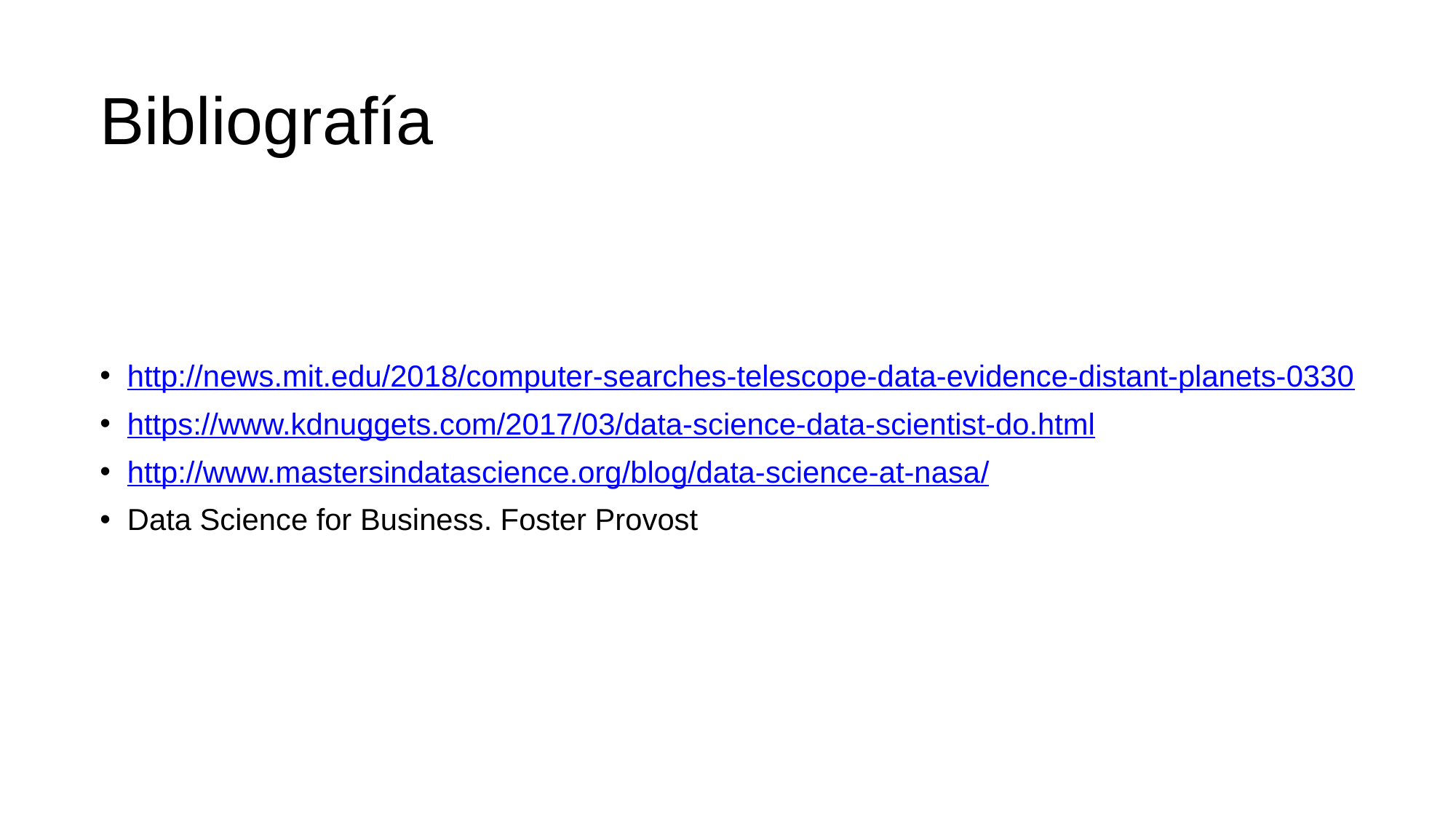

# Bibliografía
http://news.mit.edu/2018/computer-searches-telescope-data-evidence-distant-planets-0330
https://www.kdnuggets.com/2017/03/data-science-data-scientist-do.html
http://www.mastersindatascience.org/blog/data-science-at-nasa/
Data Science for Business. Foster Provost